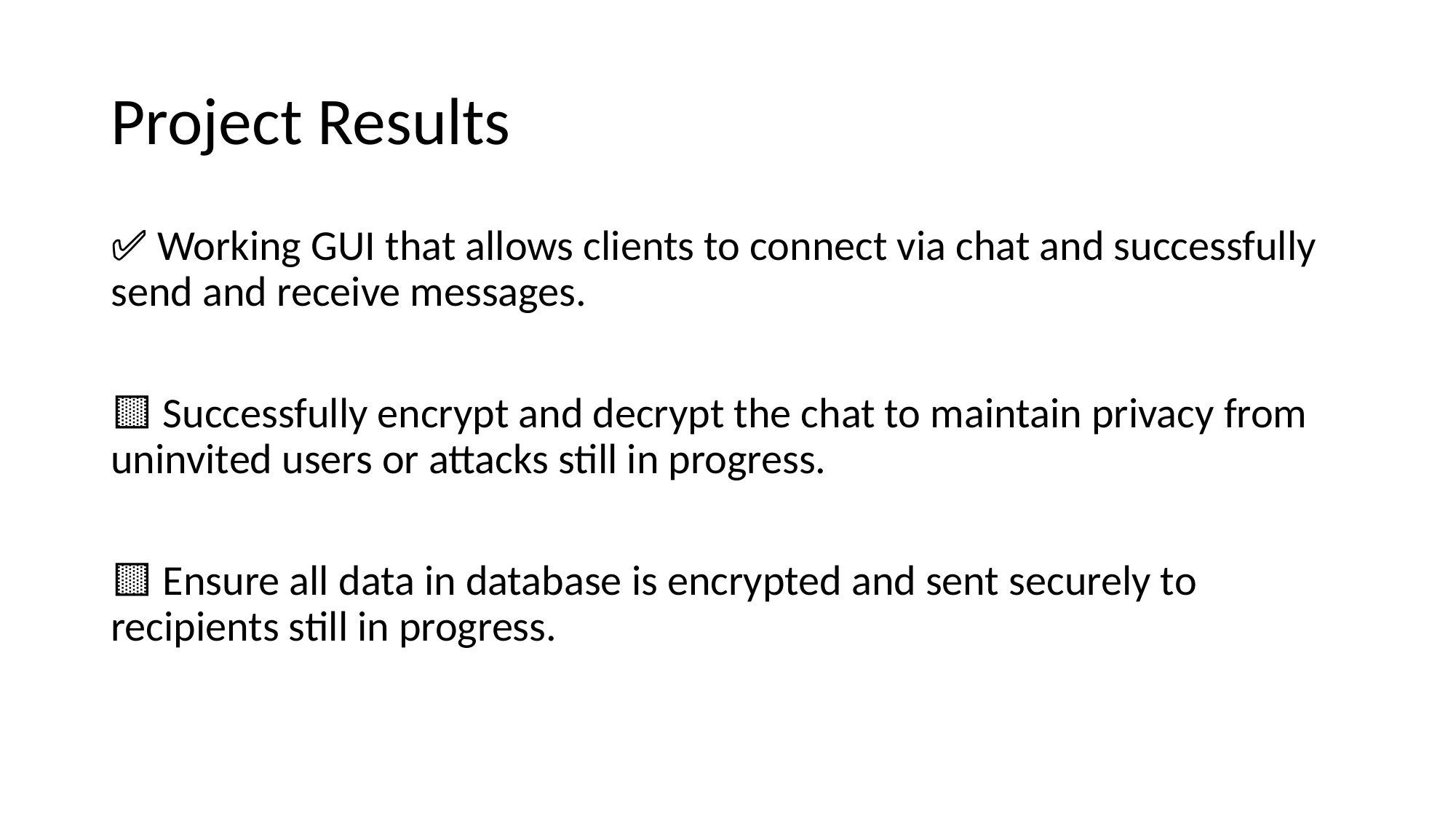

# Project Results
✅ Working GUI that allows clients to connect via chat and successfully send and receive messages.

🟨 Successfully encrypt and decrypt the chat to maintain privacy from uninvited users or attacks still in progress.

🟨 Ensure all data in database is encrypted and sent securely to recipients still in progress.